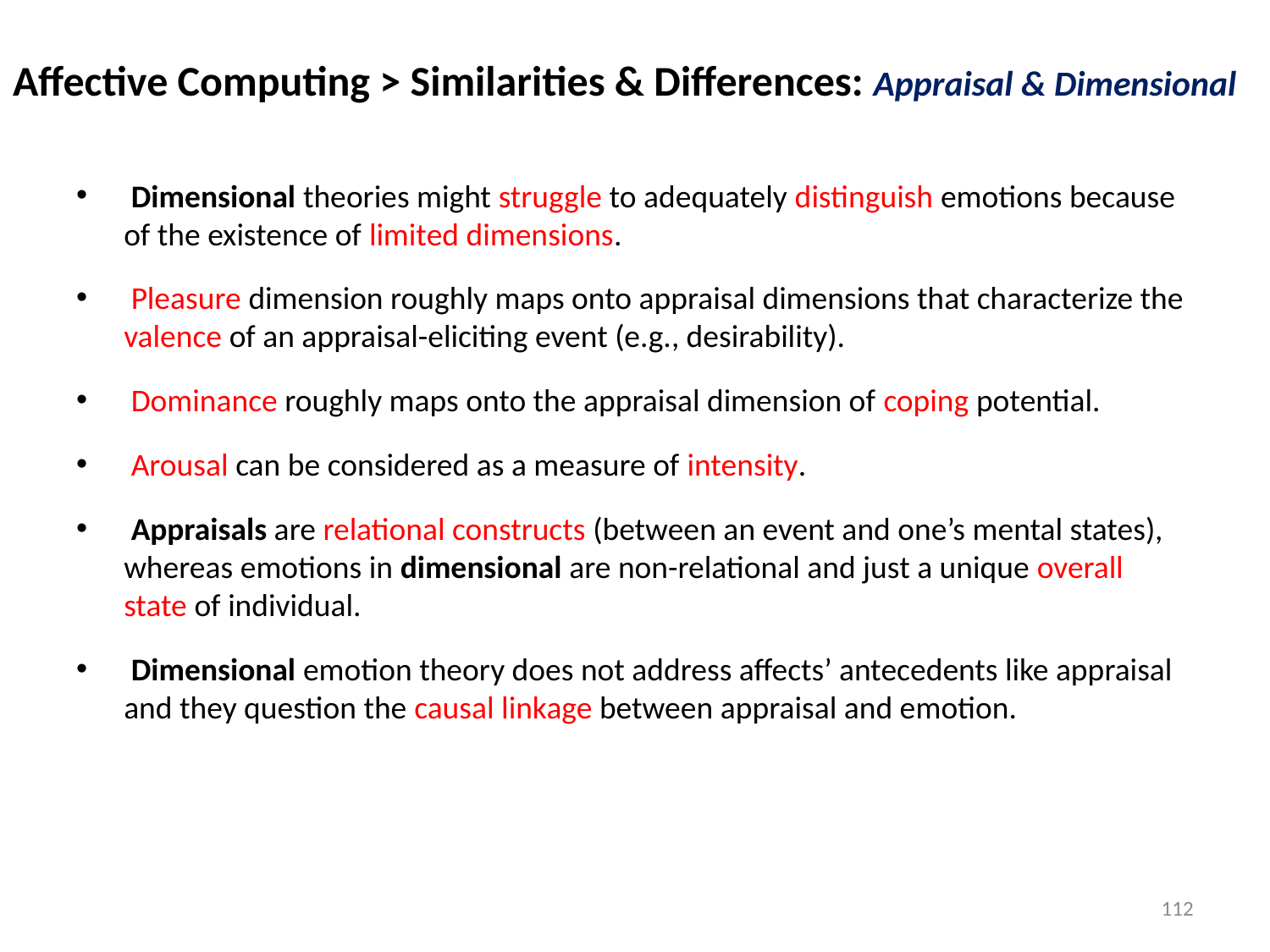

Affective Computing > Similarities & Differences: Appraisal & Dimensional
 Dimensional theories might struggle to adequately distinguish emotions because of the existence of limited dimensions.

 Pleasure dimension roughly maps onto appraisal dimensions that characterize the valence of an appraisal-eliciting event (e.g., desirability).

 Dominance roughly maps onto the appraisal dimension of coping potential.

 Arousal can be considered as a measure of intensity.

 Appraisals are relational constructs (between an event and one’s mental states), whereas emotions in dimensional are non-relational and just a unique overall state of individual.

 Dimensional emotion theory does not address affects’ antecedents like appraisal and they question the causal linkage between appraisal and emotion.
112